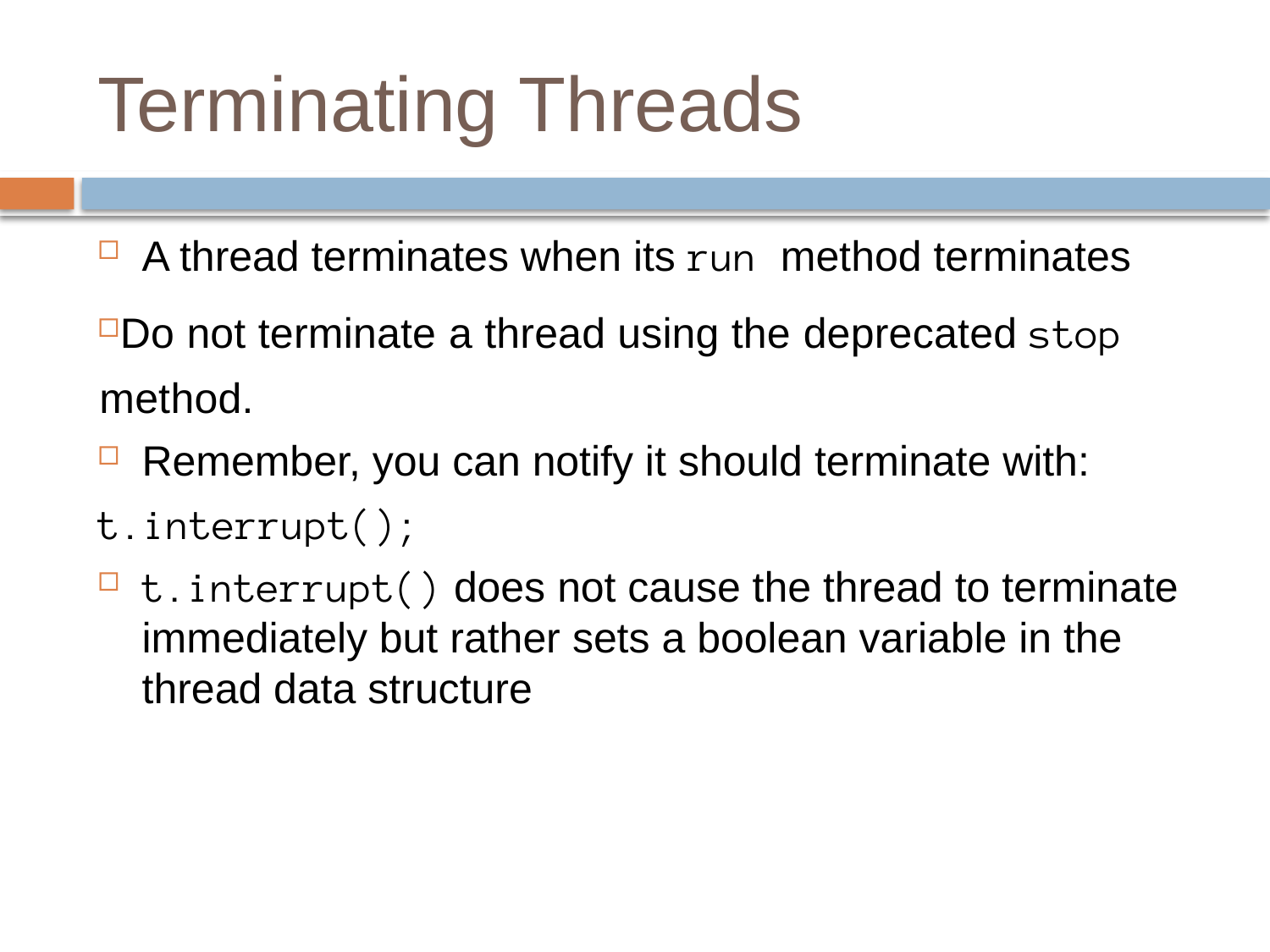

# Terminating Threads
A thread terminates when its run method terminates
Do not terminate a thread using the deprecated stop  method.
Remember, you can notify it should terminate with:
t.interrupt();
t.interrupt() does not cause the thread to terminate immediately but rather sets a boolean variable in the thread data structure